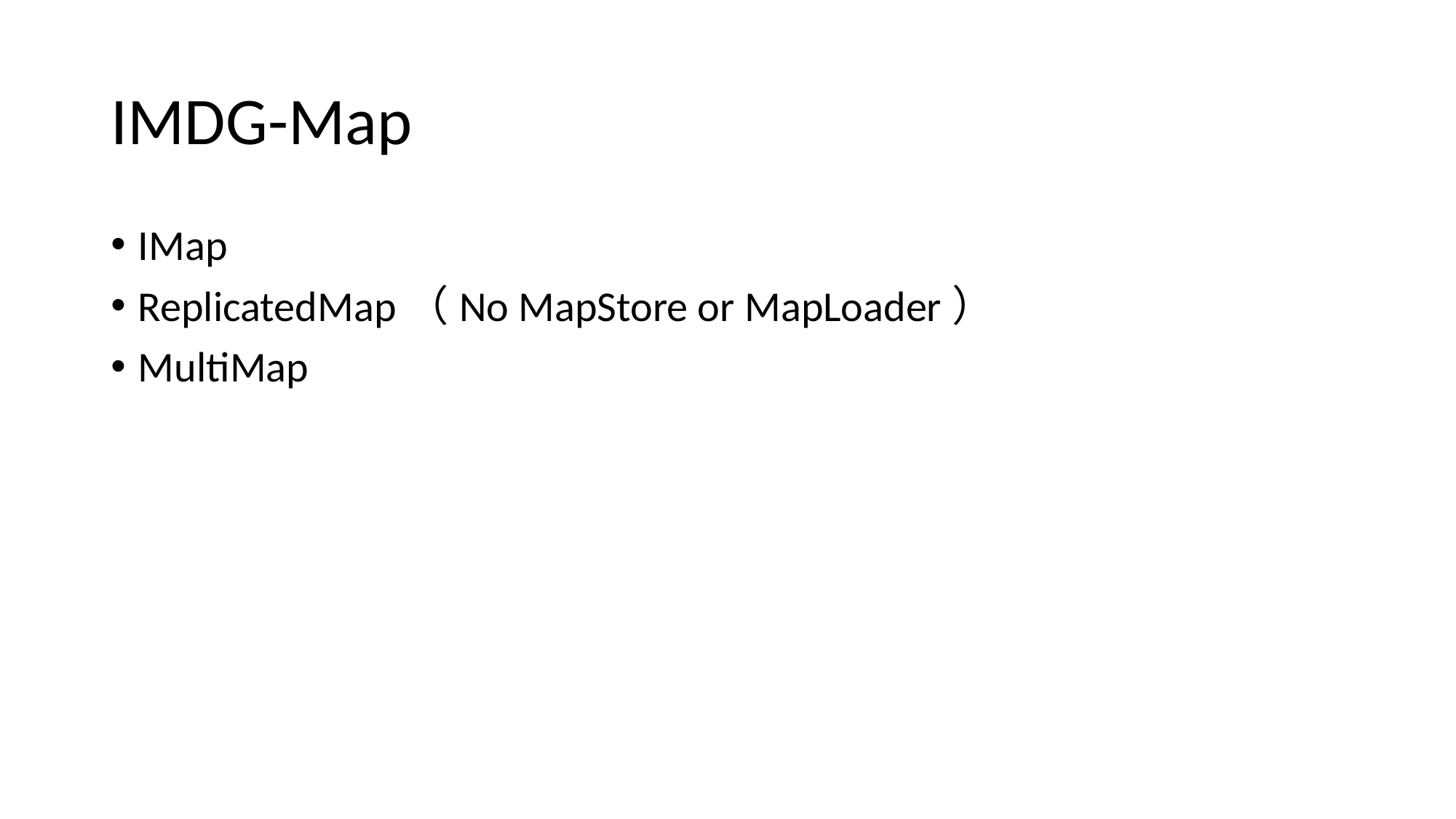

# IMDG-Map
IMap
ReplicatedMap（No MapStore or MapLoader）
MultiMap